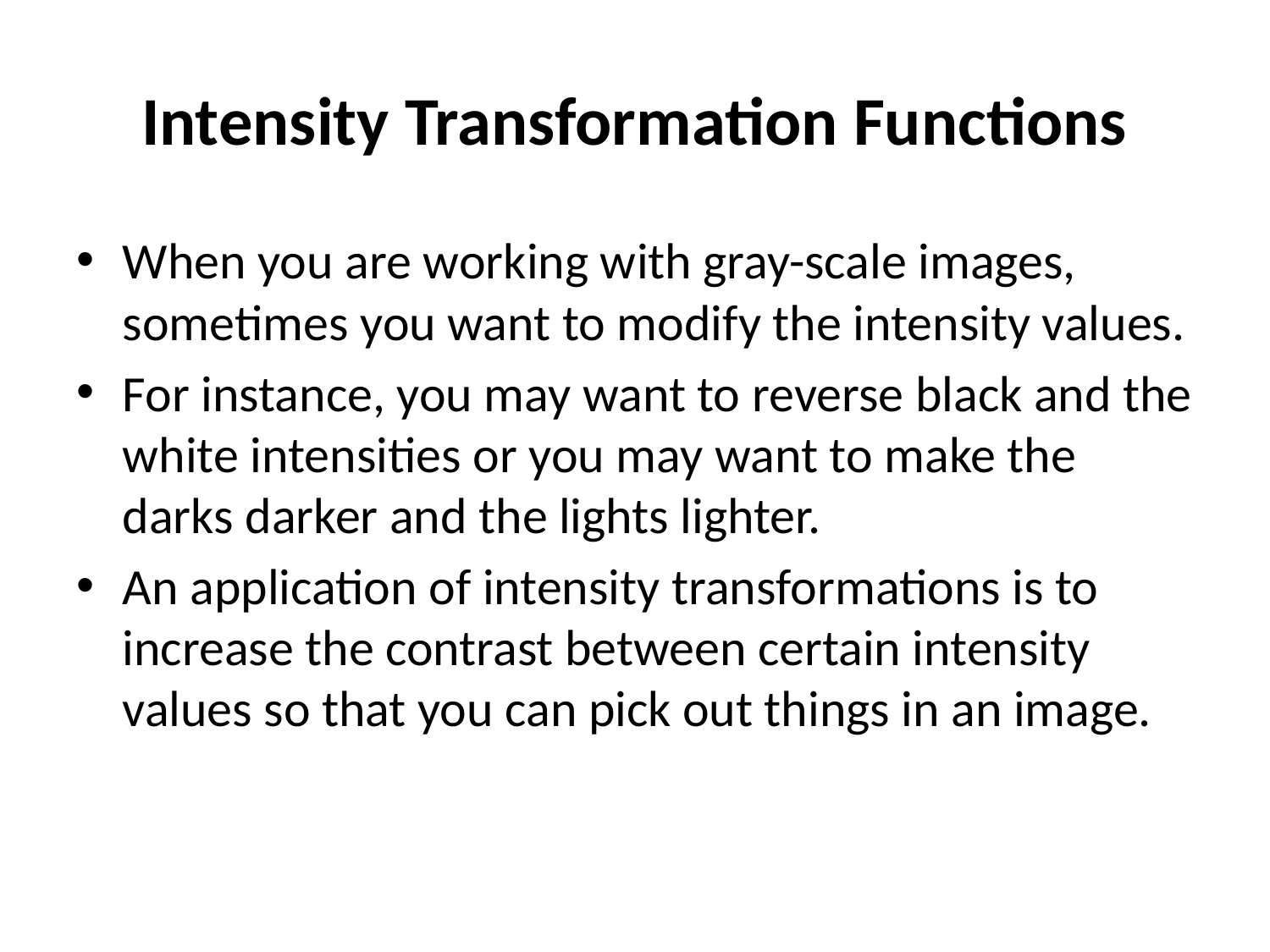

# Intensity Transformation Functions
When you are working with gray-scale images, sometimes you want to modify the intensity values.
For instance, you may want to reverse black and the white intensities or you may want to make the darks darker and the lights lighter.
An application of intensity transformations is to increase the contrast between certain intensity values so that you can pick out things in an image.